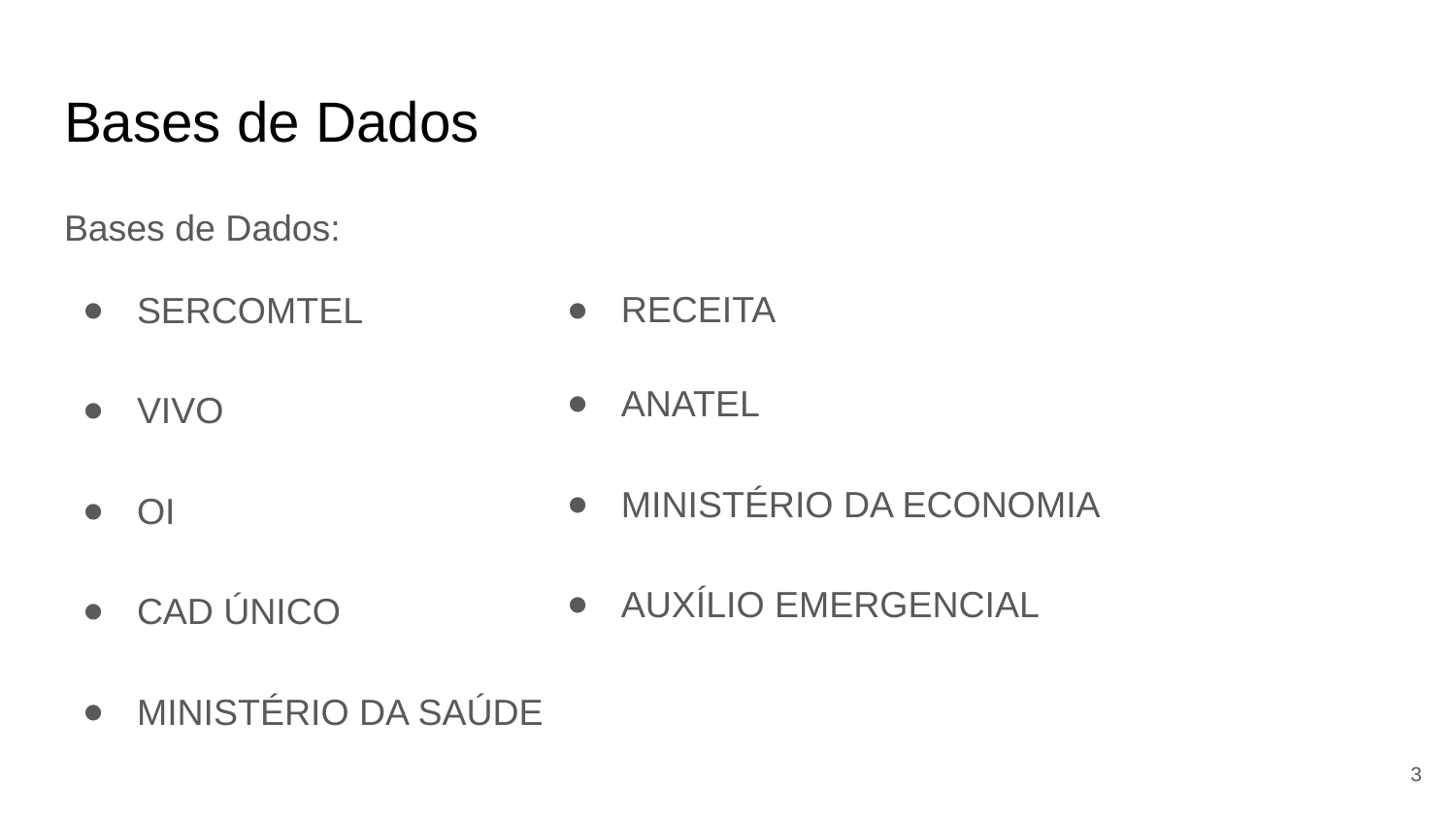

# Bases de Dados
Bases de Dados:
SERCOMTEL
VIVO
OI
CAD ÚNICO
MINISTÉRIO DA SAÚDE

RECEITA
ANATEL
MINISTÉRIO DA ECONOMIA
AUXÍLIO EMERGENCIAL

3